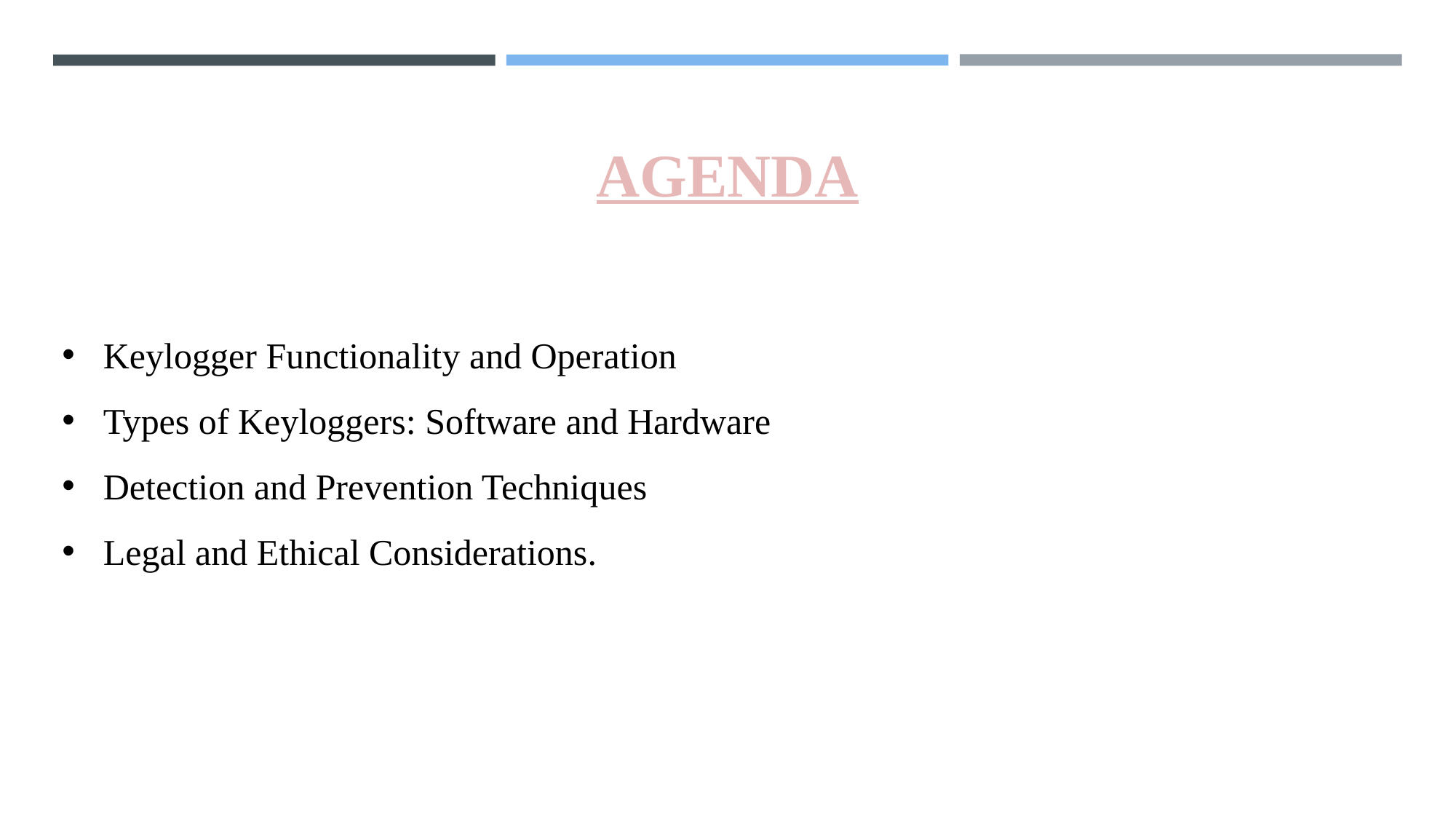

#

AGENDA

Keylogger Functionality and Operation
Types of Keyloggers: Software and Hardware
Detection and Prevention Techniques
Legal and Ethical Considerations.